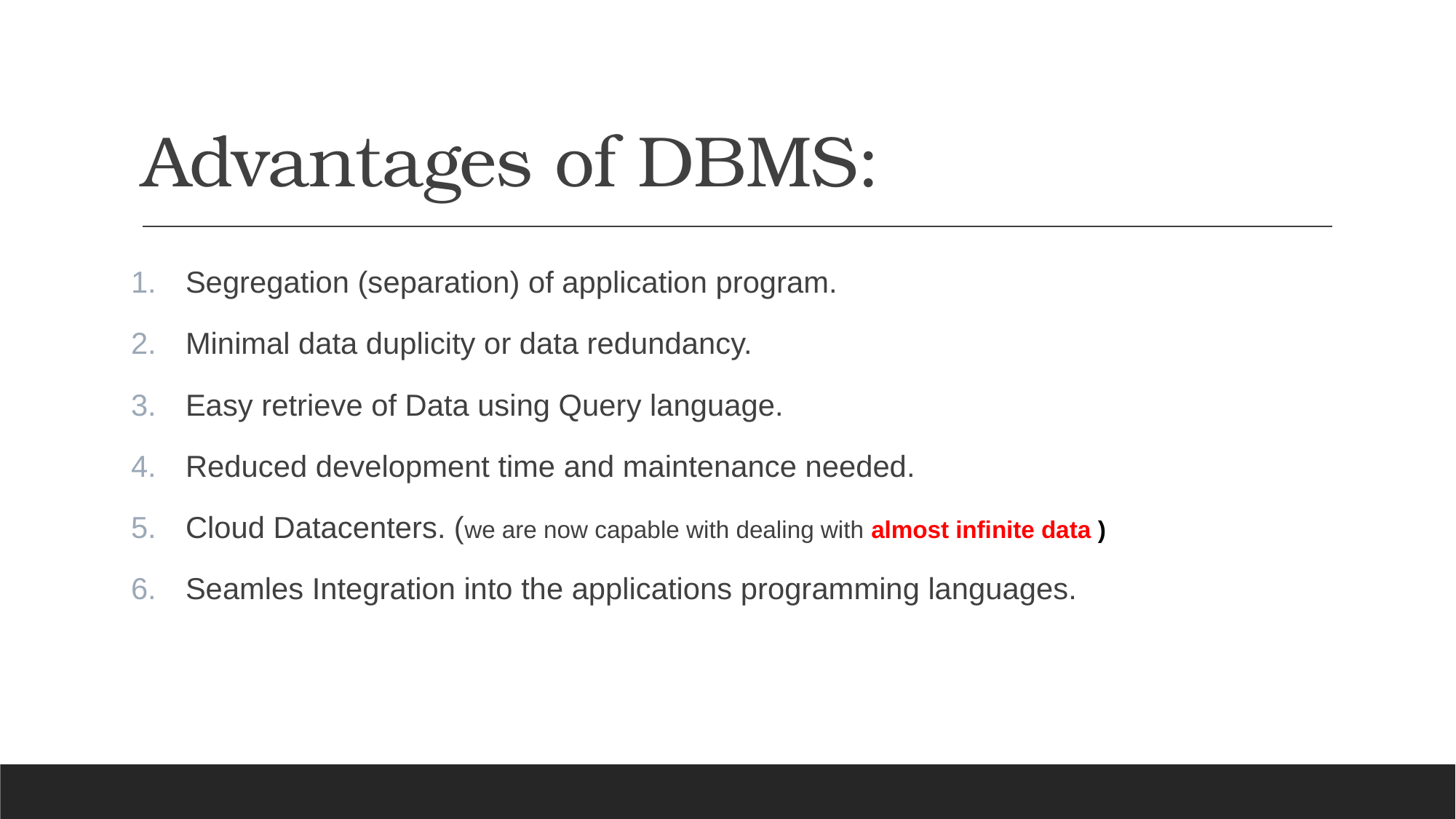

# Advantages of DBMS:
Segregation (separation) of application program.
Minimal data duplicity or data redundancy.
Easy retrieve of Data using Query language.
Reduced development time and maintenance needed.
Cloud Datacenters. (we are now capable with dealing with almost infinite data )
Seamles Integration into the applications programming languages.